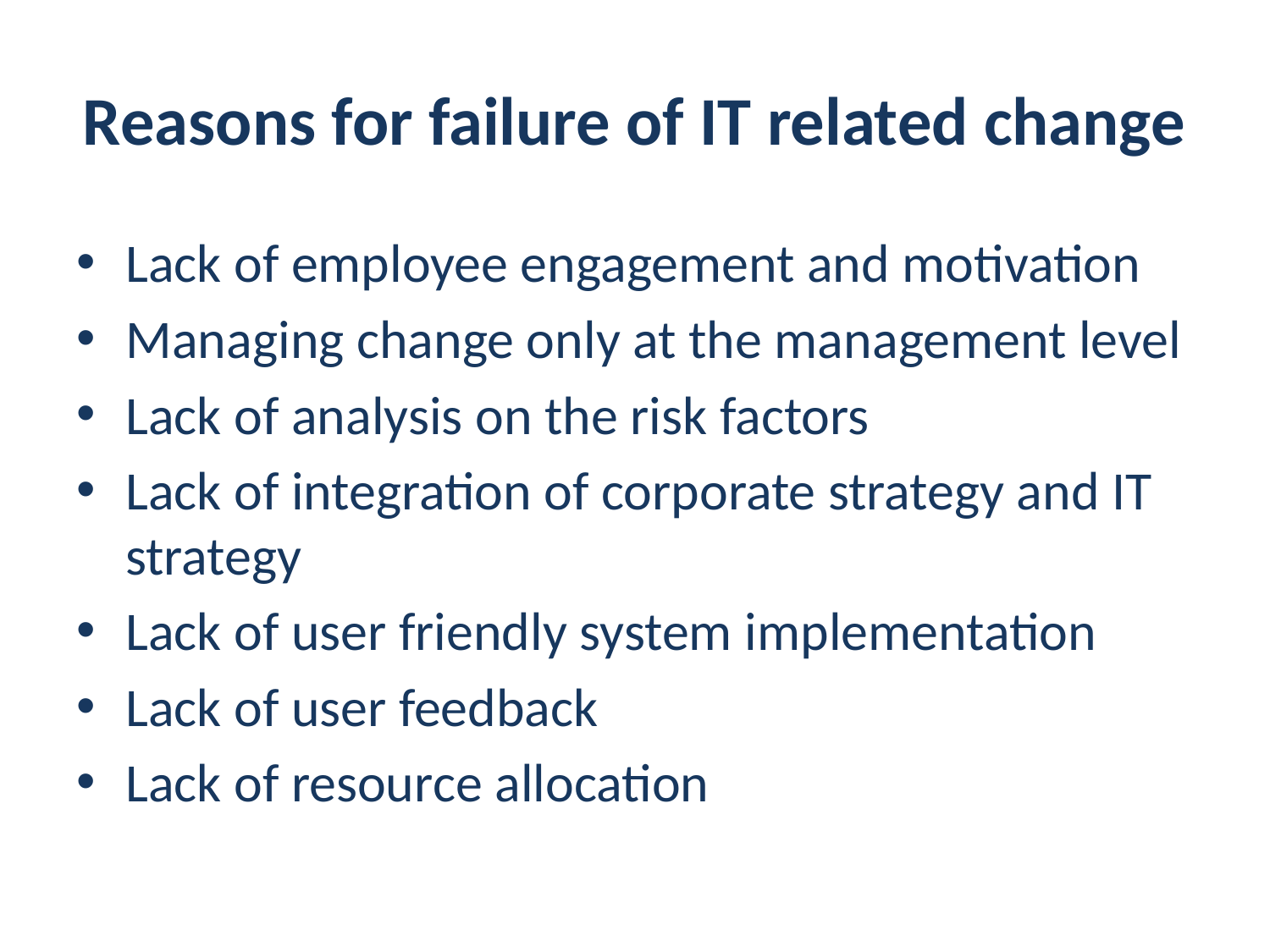

# Reasons for failure of IT related change
Lack of employee engagement and motivation
Managing change only at the management level
Lack of analysis on the risk factors
Lack of integration of corporate strategy and IT strategy
Lack of user friendly system implementation
Lack of user feedback
Lack of resource allocation